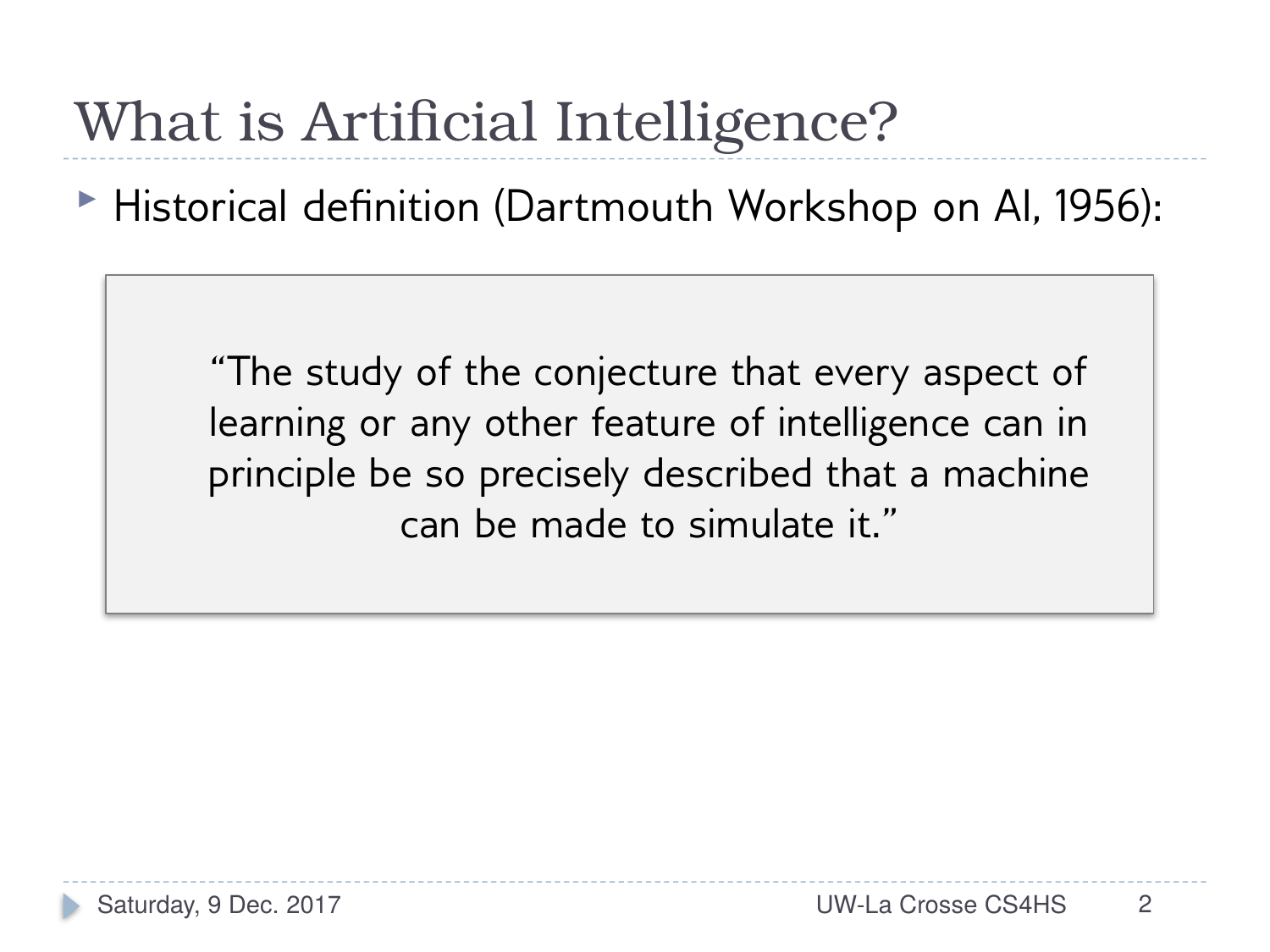

# What is Artificial Intelligence?
Historical definition (Dartmouth Workshop on AI, 1956):

	“The study of the conjecture that every aspect of learning or any other feature of intelligence can in principle be so precisely described that a machine can be made to simulate it.”
2
Saturday, 9 Dec. 2017
UW-La Crosse CS4HS